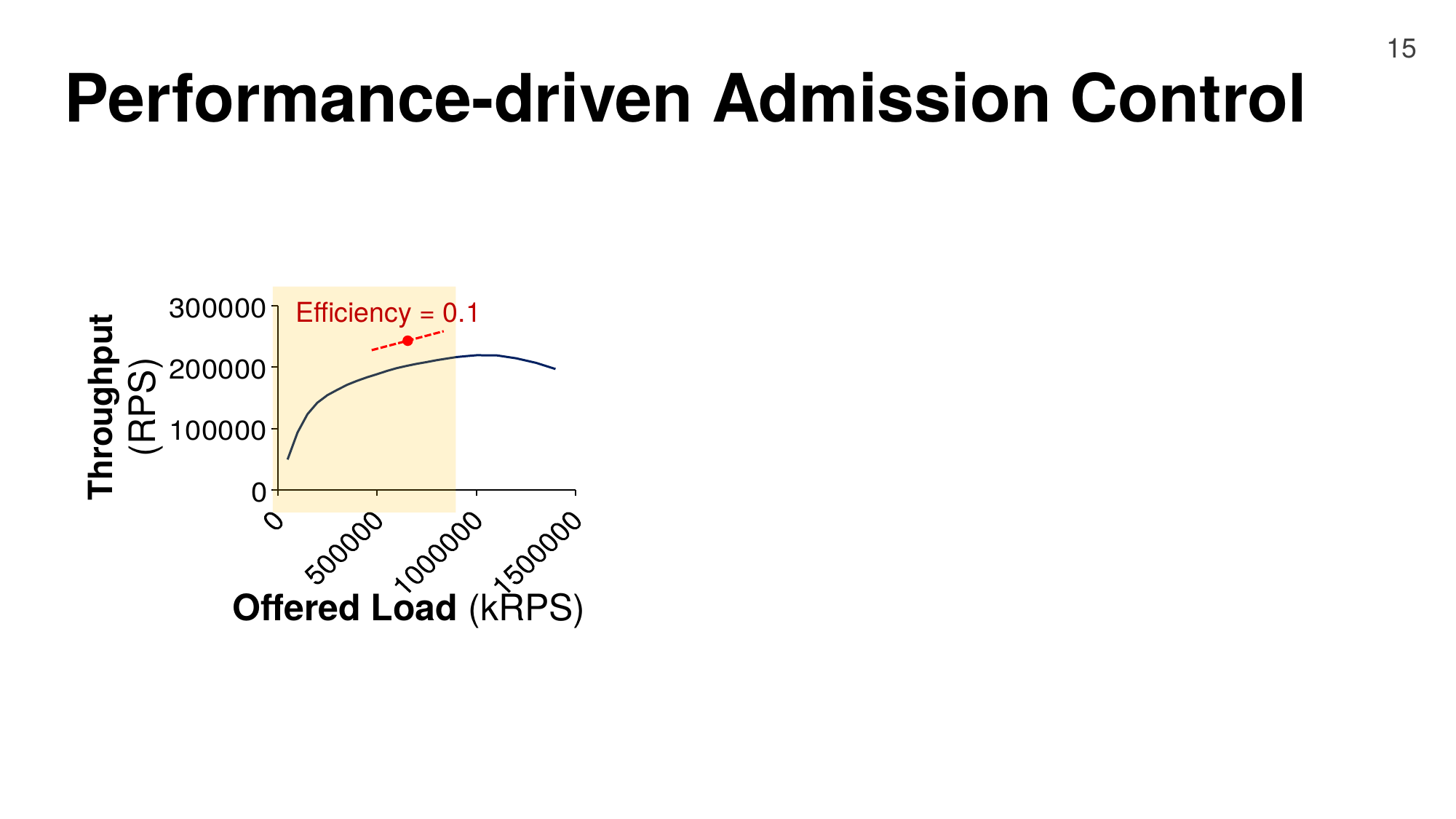

15
Performance-driven Admission Control

### Chart

| Category |  |
|---|---|
Efficiency = 0.1

Throughput
(RPS)
Offered Load (kRPS)